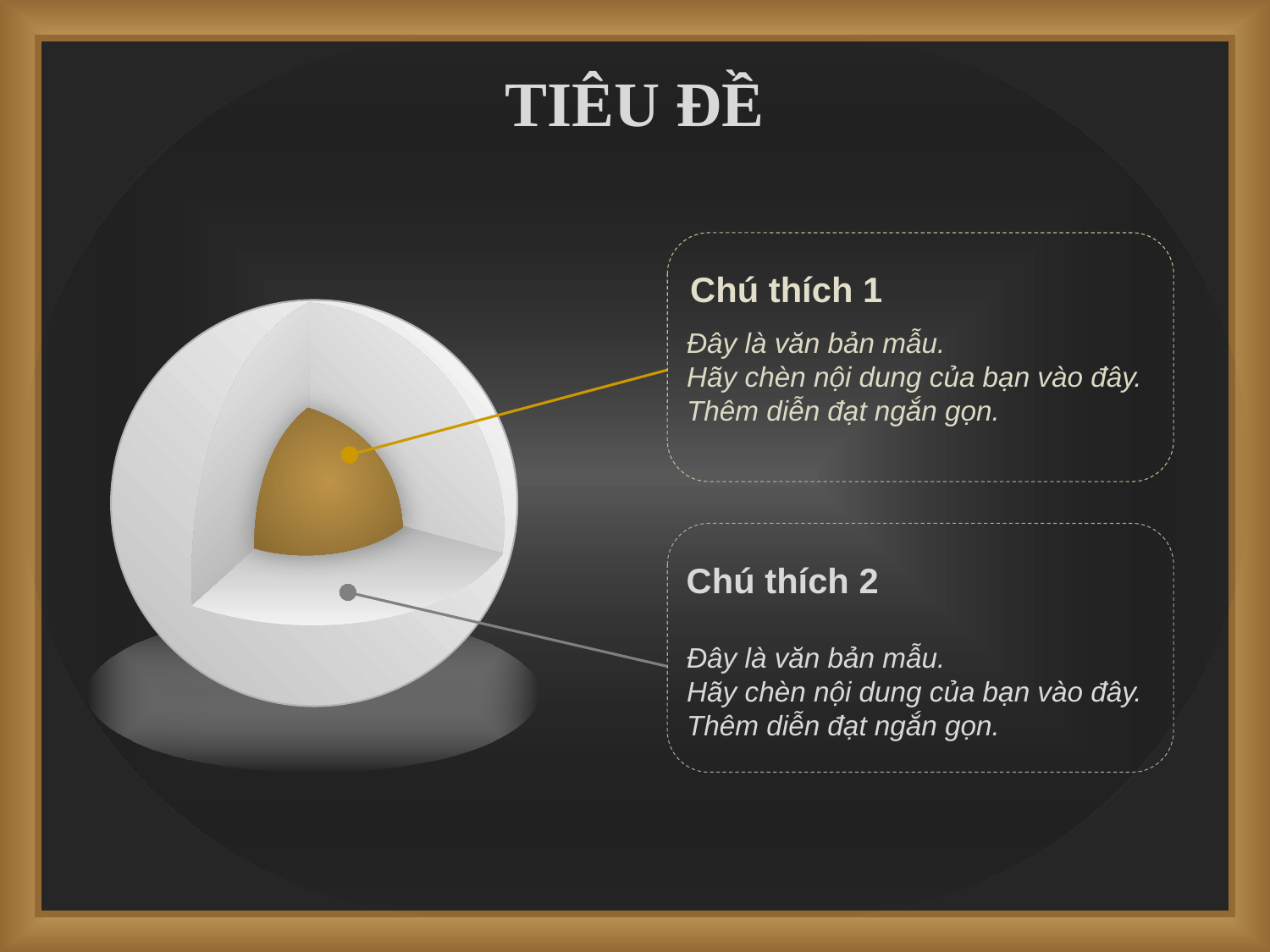

# TIÊU ĐỀ

Chú thích 1

Đây là văn bản mẫu.
Hãy chèn nội dung của bạn vào đây.
Thêm diễn đạt ngắn gọn.

Chú thích 2
Đây là văn bản mẫu.
Hãy chèn nội dung của bạn vào đây.
Thêm diễn đạt ngắn gọn.